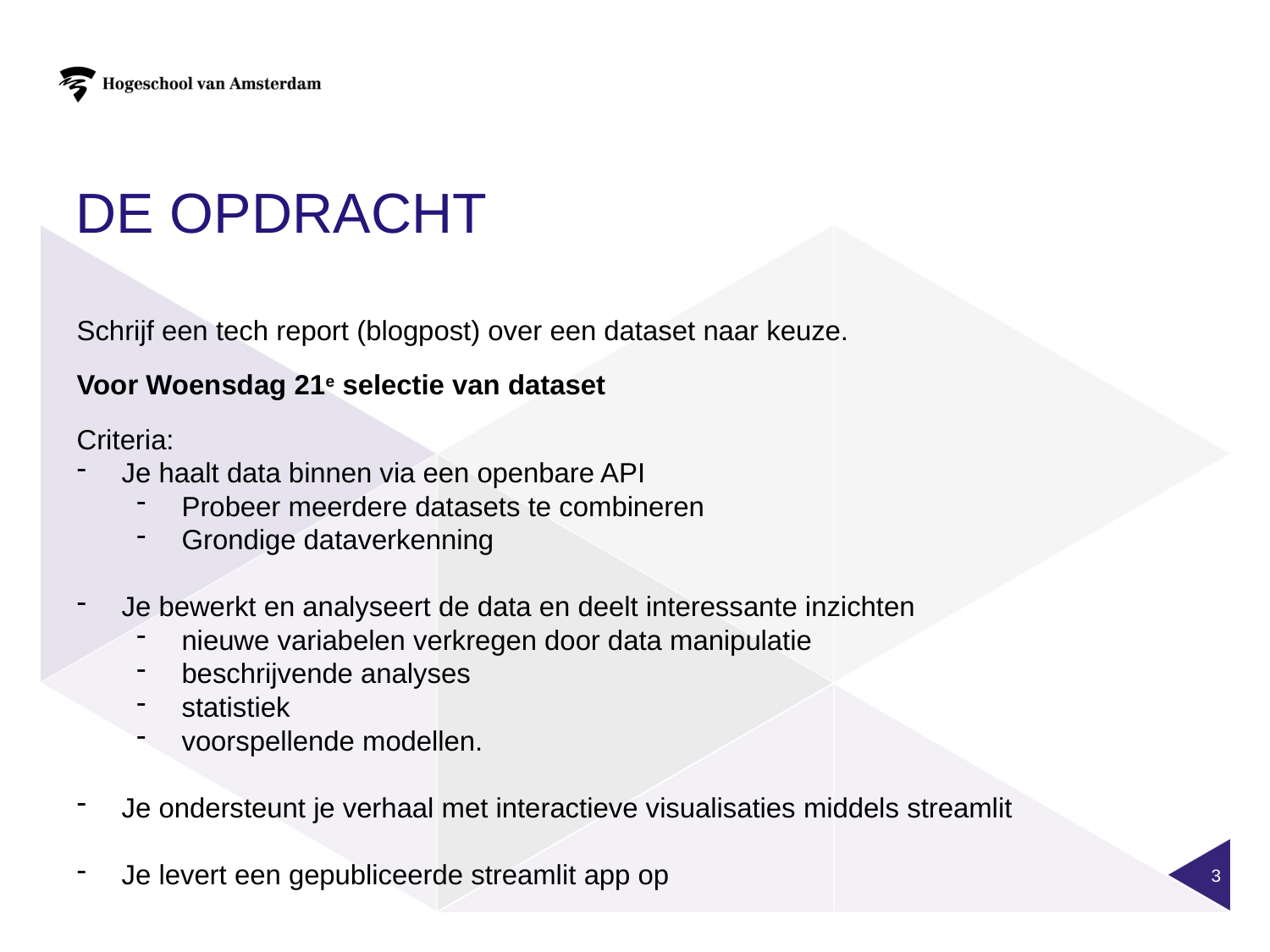

De opdracht
Schrijf een tech report (blogpost) over een dataset naar keuze.
Voor Woensdag 21e selectie van dataset
Criteria:
Je haalt data binnen via een openbare API
Probeer meerdere datasets te combineren
Grondige dataverkenning

Je bewerkt en analyseert de data en deelt interessante inzichten
nieuwe variabelen verkregen door data manipulatie
beschrijvende analyses
statistiek
voorspellende modellen.

Je ondersteunt je verhaal met interactieve visualisaties middels streamlit

Je levert een gepubliceerde streamlit app op
3